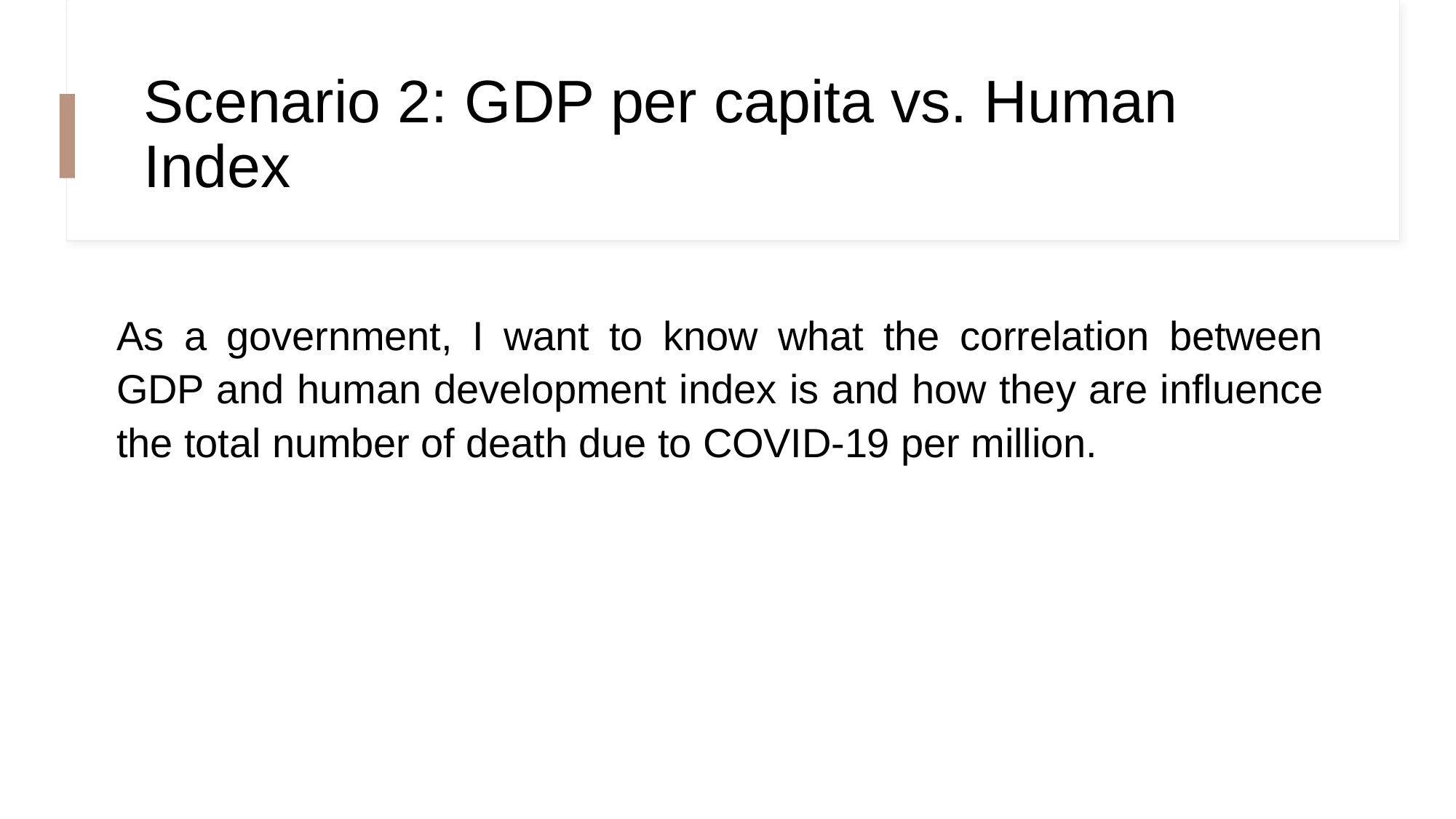

# Scenario 2: GDP per capita vs. Human Index
As a government, I want to know what the correlation between GDP and human development index is and how they are influence the total number of death due to COVID-19 per million.